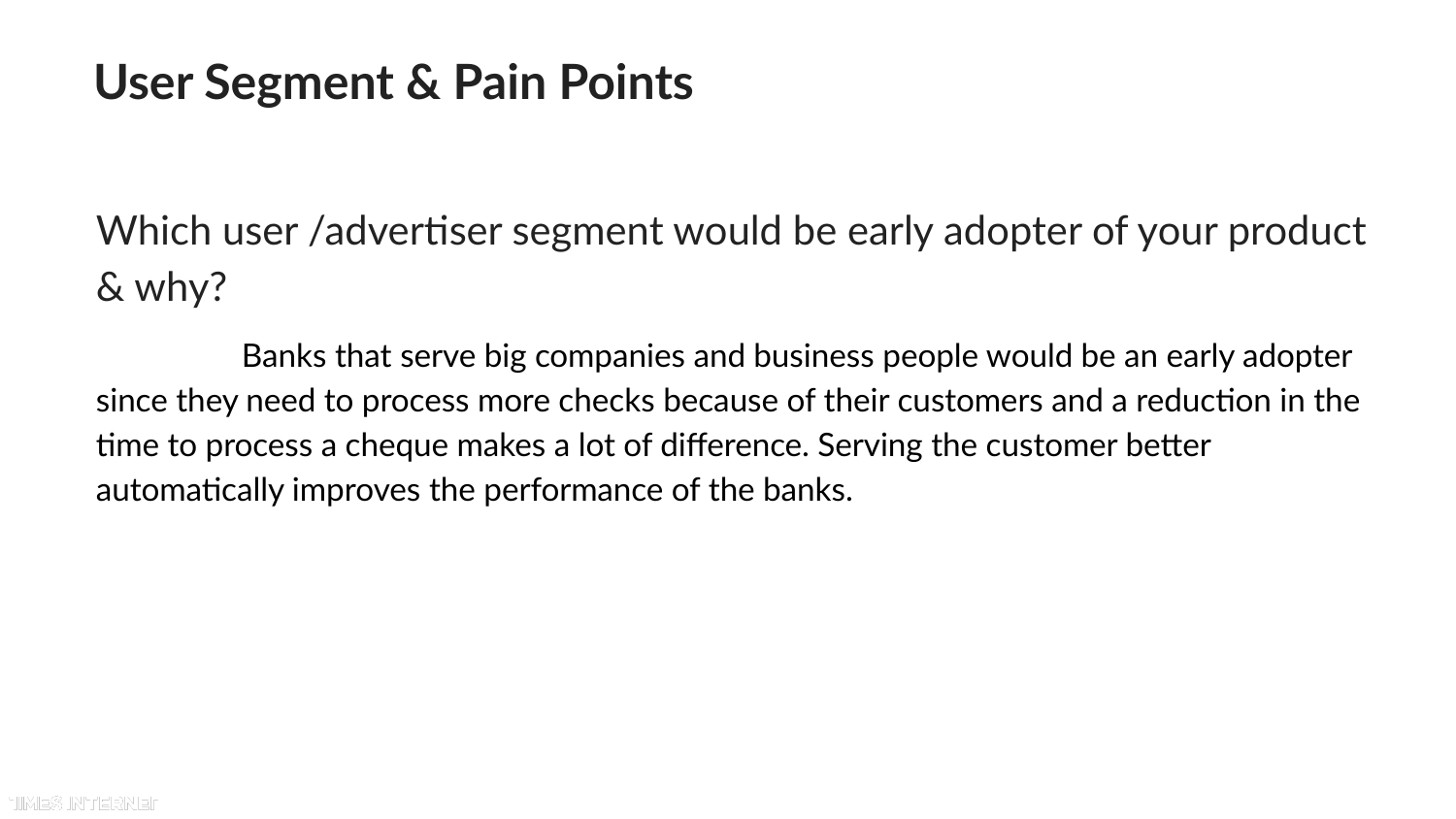

# User Segment & Pain Points
Which user /advertiser segment would be early adopter of your product & why?
	Banks that serve big companies and business people would be an early adopter since they need to process more checks because of their customers and a reduction in the time to process a cheque makes a lot of difference. Serving the customer better automatically improves the performance of the banks.